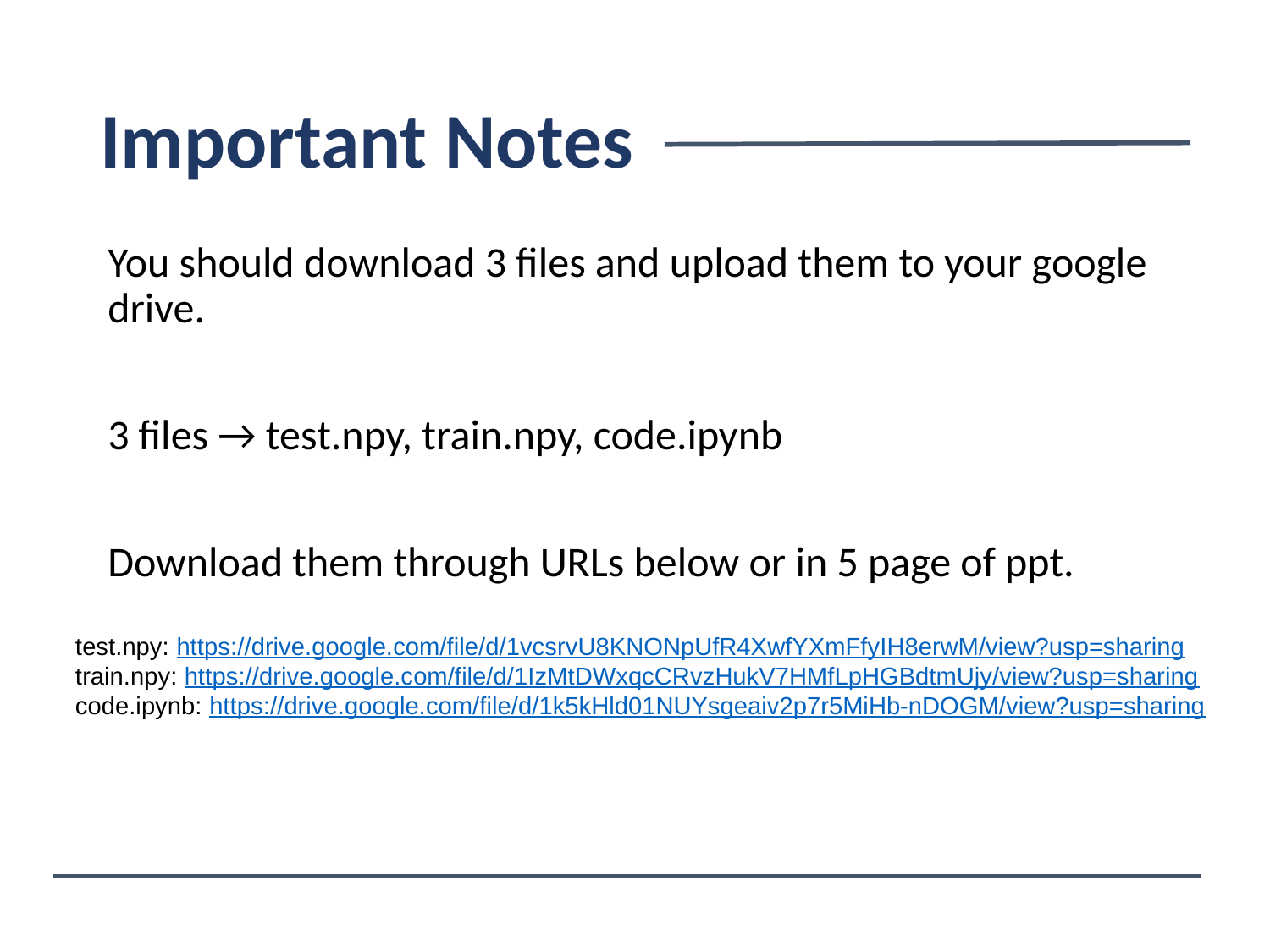

# Important Notes
You should download 3 files and upload them to your google drive.

3 files → test.npy, train.npy, code.ipynb

Download them through URLs below or in 5 page of ppt.

test.npy: https://drive.google.com/file/d/1vcsrvU8KNONpUfR4XwfYXmFfyIH8erwM/view?usp=sharing
train.npy: https://drive.google.com/file/d/1IzMtDWxqcCRvzHukV7HMfLpHGBdtmUjy/view?usp=sharing
code.ipynb: https://drive.google.com/file/d/1k5kHld01NUYsgeaiv2p7r5MiHb-nDOGM/view?usp=sharing